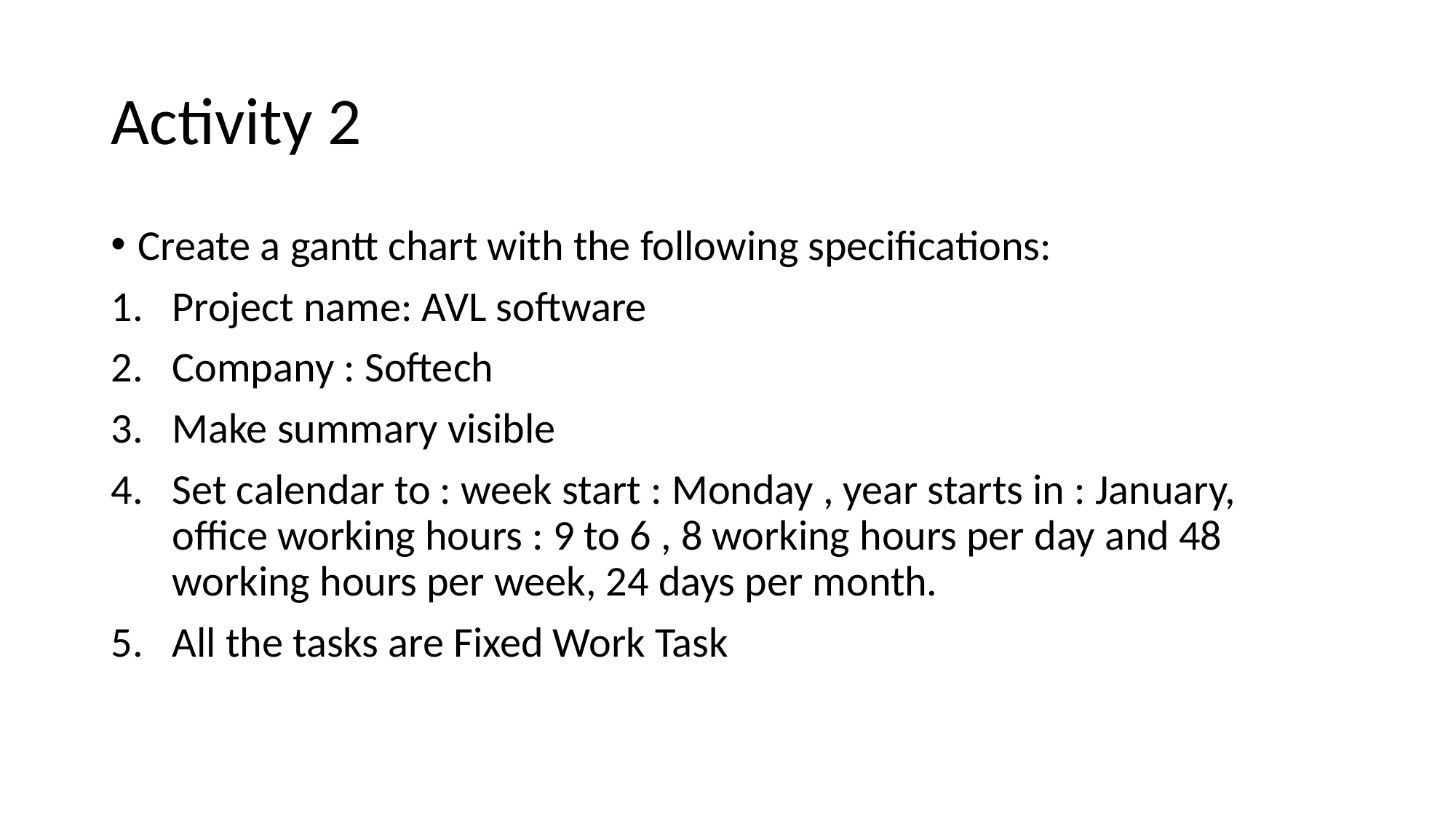

# Activity 2
Create a gantt chart with the following specifications:
Project name: AVL software
Company : Softech
Make summary visible
Set calendar to : week start : Monday , year starts in : January,  office working hours : 9 to 6 , 8 working hours per day and 48 working hours per week, 24 days per month.
All the tasks are Fixed Work Task